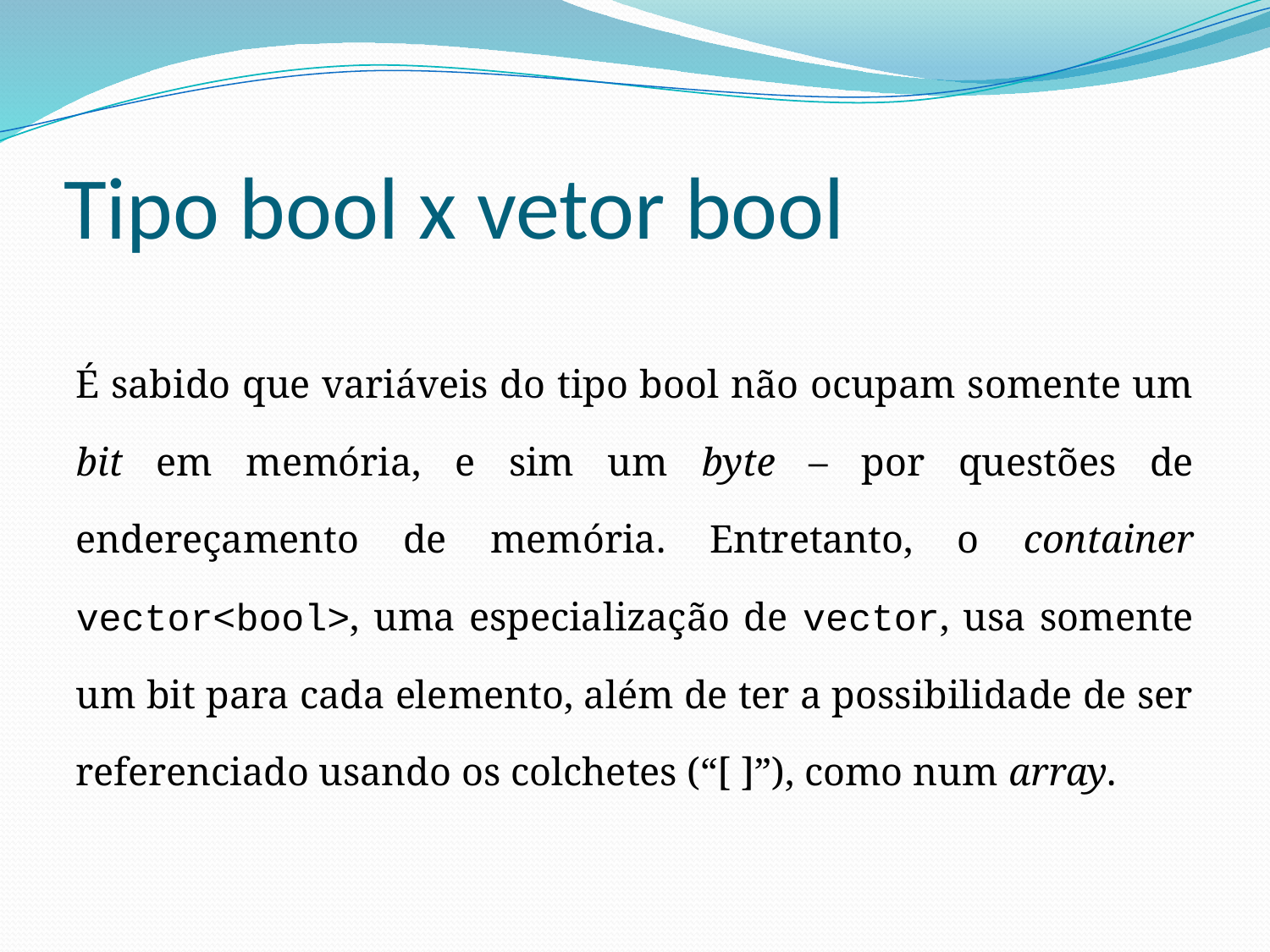

# Tipo bool x vetor bool

É sabido que variáveis do tipo bool não ocupam somente um bit em memória, e sim um byte – por questões de endereçamento de memória. Entretanto, o container vector<bool>, uma especialização de vector, usa somente um bit para cada elemento, além de ter a possibilidade de ser referenciado usando os colchetes (“[ ]”), como num array.